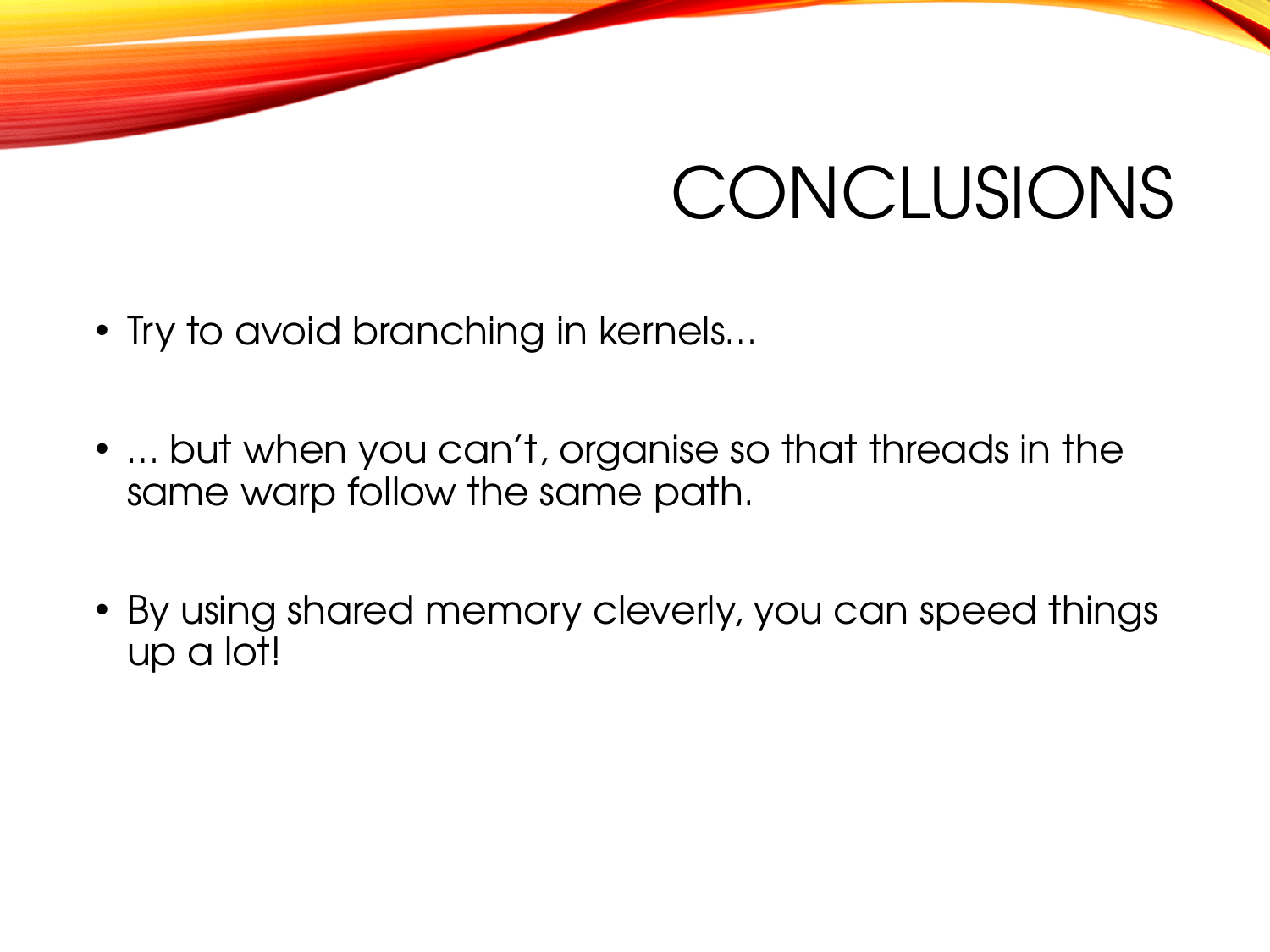

# Conclusions
Try to avoid branching in kernels…

… but when you can’t, organise so that threads in the same warp follow the same path.

By using shared memory cleverly, you can speed things up a lot!